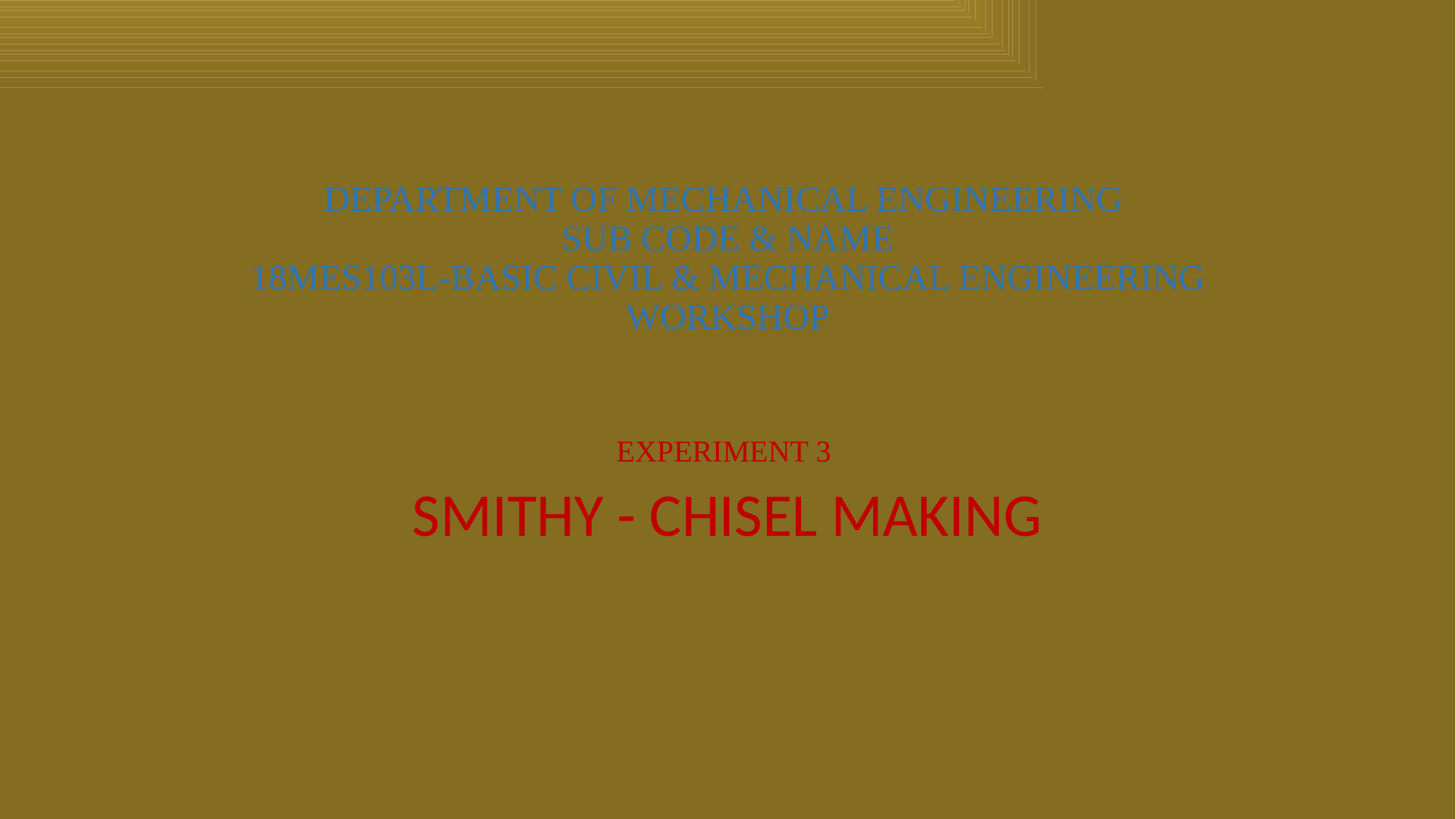

# DEPARTMENT OF MECHANICAL ENGINEERING SUB CODE & NAME 18MES103L-BASIC CIVIL & MECHANICAL ENGINEERING WORKSHOP
EXPERIMENT 3
SMITHY - CHISEL MAKING